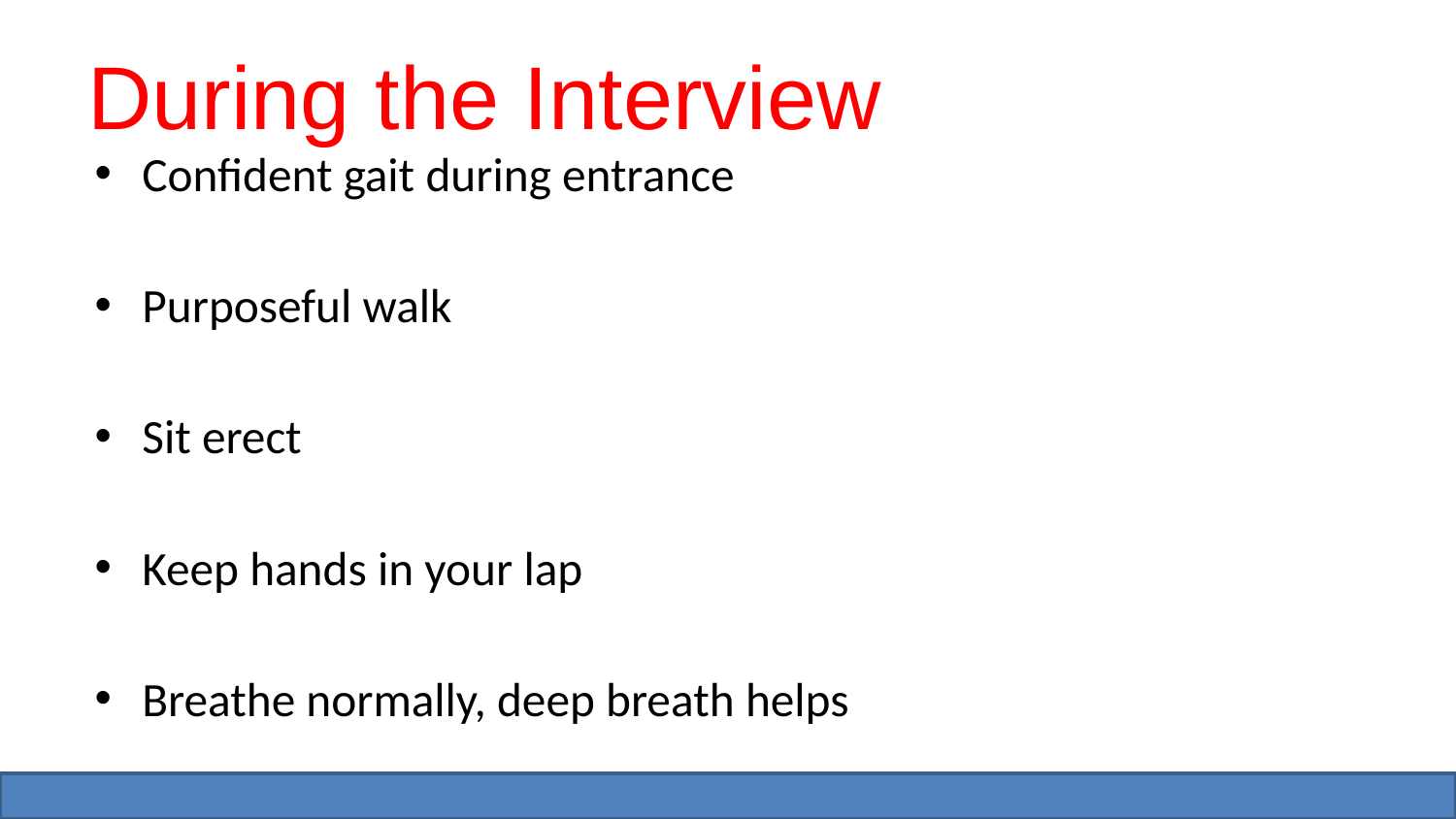

# During the Interview
Confident gait during entrance

Purposeful walk

Sit erect

Keep hands in your lap

Breathe normally, deep breath helps